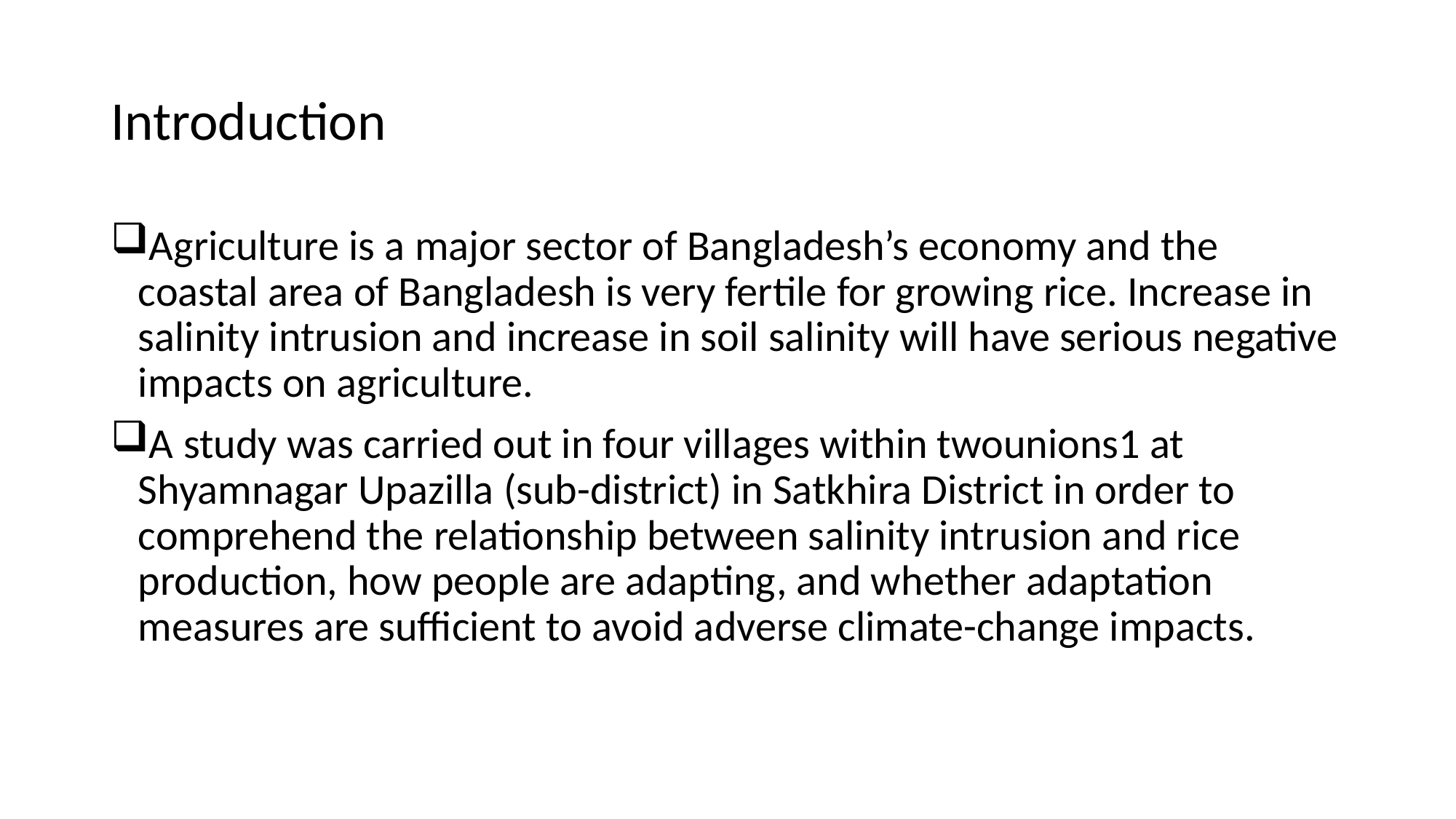

# Introduction
Agriculture is a major sector of Bangladesh’s economy and the coastal area of Bangladesh is very fertile for growing rice. Increase in salinity intrusion and increase in soil salinity will have serious negative impacts on agriculture.
A study was carried out in four villages within twounions1 at Shyamnagar Upazilla (sub-district) in Satkhira District in order to comprehend the relationship between salinity intrusion and rice production, how people are adapting, and whether adaptation measures are sufficient to avoid adverse climate-change impacts.